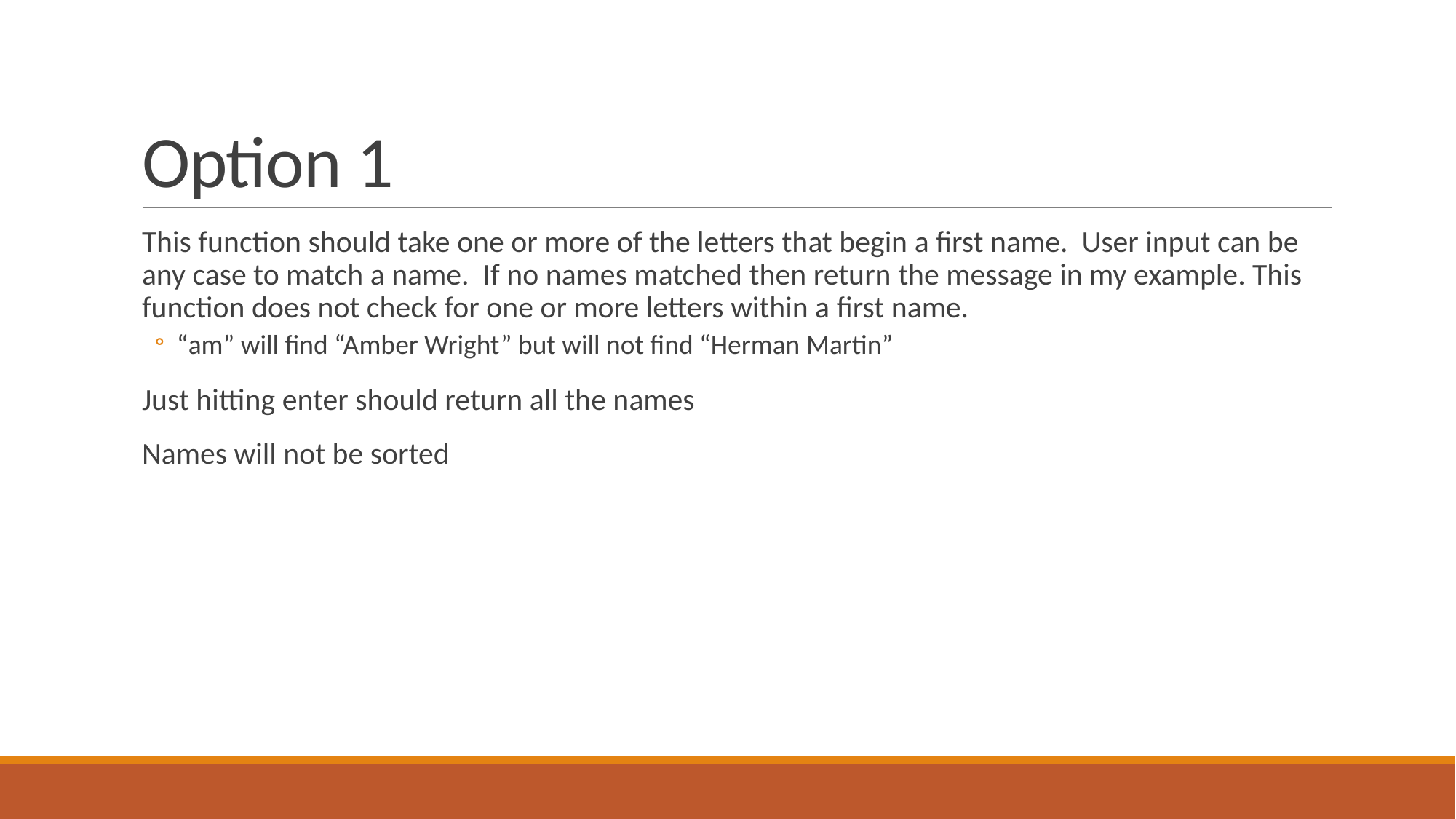

# Option 1
This function should take one or more of the letters that begin a first name.  User input can be any case to match a name.  If no names matched then return the message in my example. This function does not check for one or more letters within a first name.
“am” will find “Amber Wright” but will not find “Herman Martin”
Just hitting enter should return all the names
Names will not be sorted